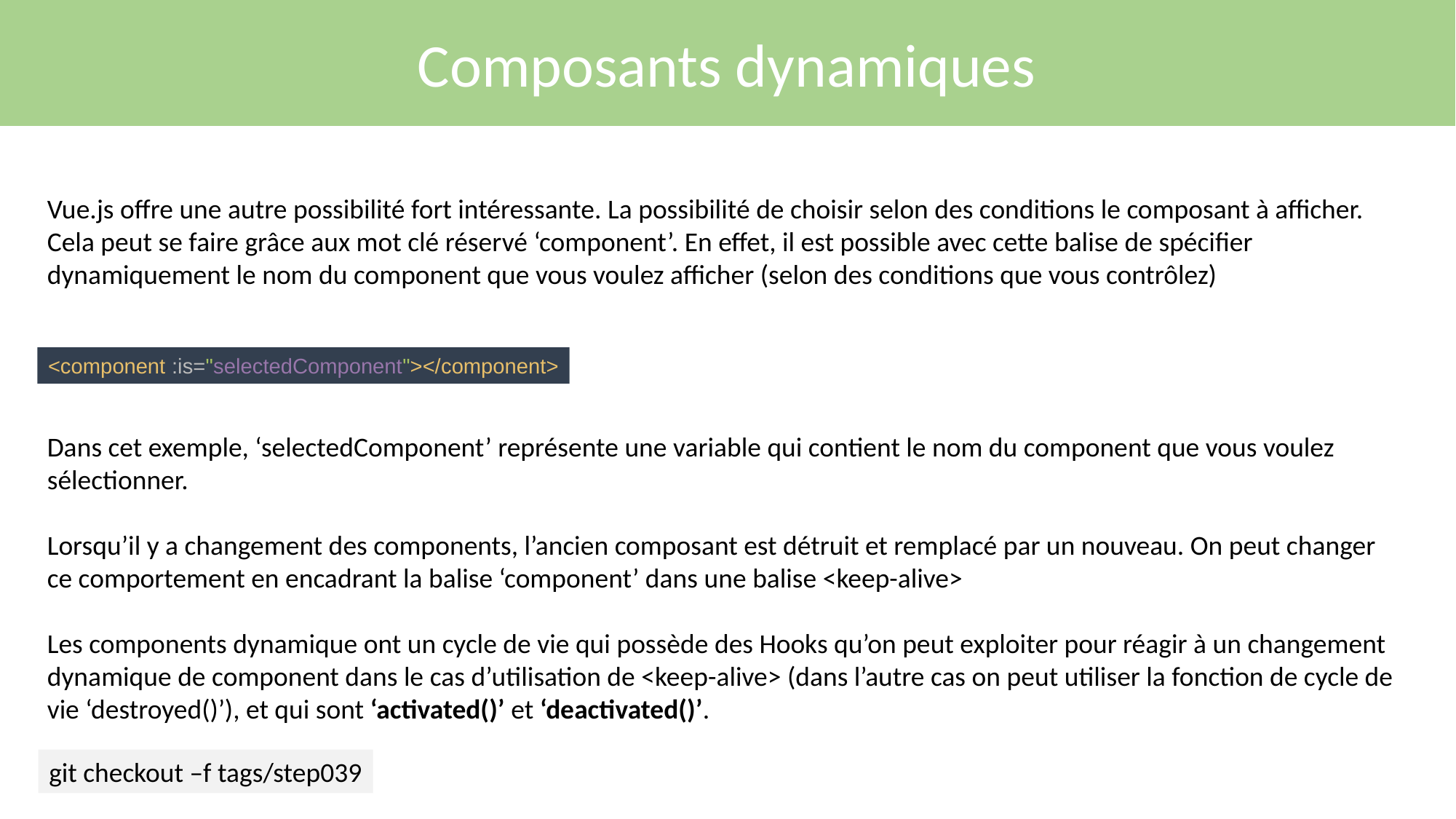

Composants dynamiques
Vue.js offre une autre possibilité fort intéressante. La possibilité de choisir selon des conditions le composant à afficher. Cela peut se faire grâce aux mot clé réservé ‘component’. En effet, il est possible avec cette balise de spécifier dynamiquement le nom du component que vous voulez afficher (selon des conditions que vous contrôlez)
<component :is="selectedComponent"></component>
Dans cet exemple, ‘selectedComponent’ représente une variable qui contient le nom du component que vous voulez sélectionner.

Lorsqu’il y a changement des components, l’ancien composant est détruit et remplacé par un nouveau. On peut changer ce comportement en encadrant la balise ‘component’ dans une balise <keep-alive>

Les components dynamique ont un cycle de vie qui possède des Hooks qu’on peut exploiter pour réagir à un changement dynamique de component dans le cas d’utilisation de <keep-alive> (dans l’autre cas on peut utiliser la fonction de cycle de vie ‘destroyed()’), et qui sont ‘activated()’ et ‘deactivated()’.
git checkout –f tags/step039